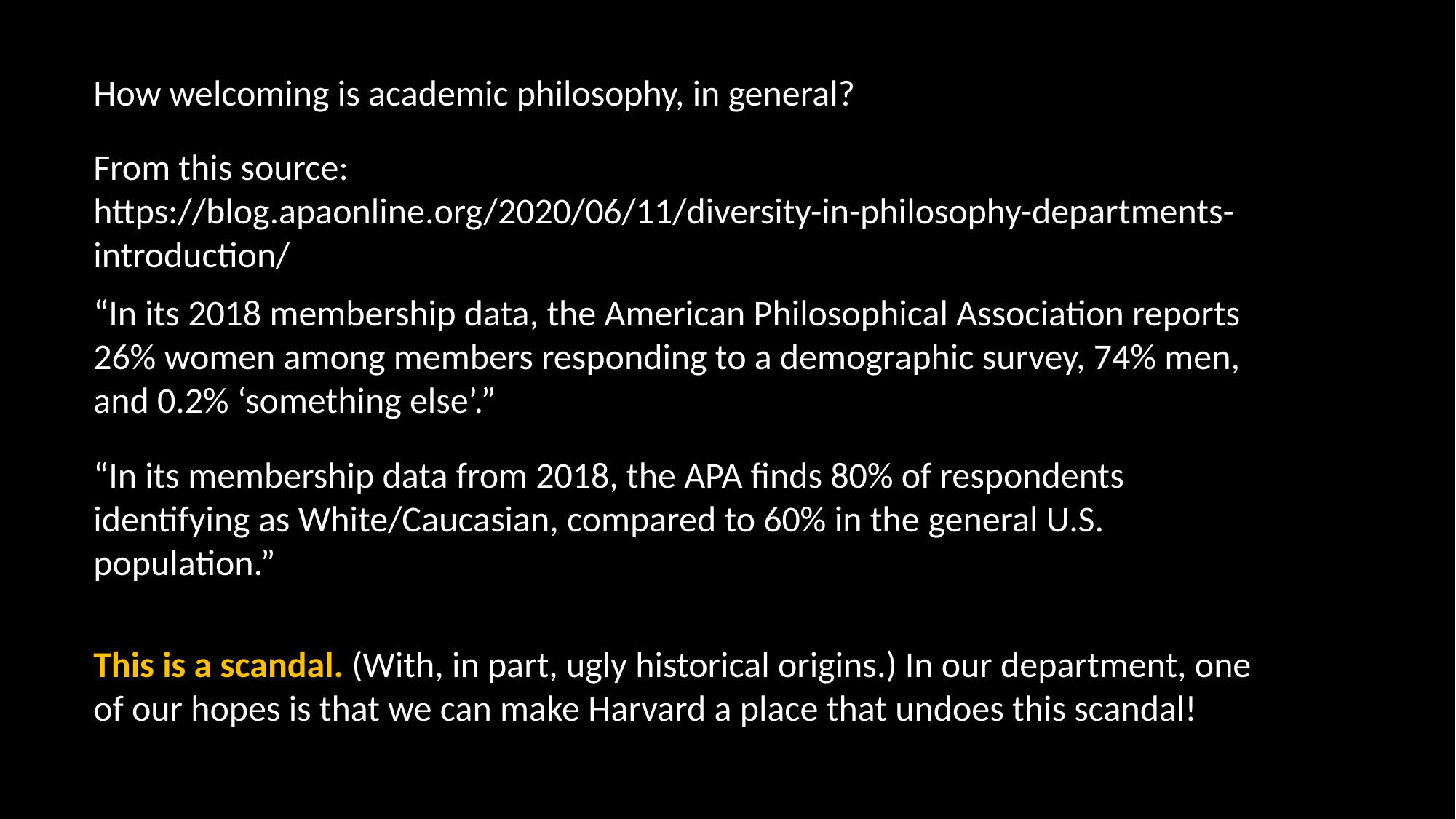

How welcoming is academic philosophy, in general?
From this source:
https://blog.apaonline.org/2020/06/11/diversity-in-philosophy-departments-introduction/
“In its 2018 membership data, the American Philosophical Association reports 26% women among members responding to a demographic survey, 74% men, and 0.2% ‘something else’.”
“In its membership data from 2018, the APA finds 80% of respondents identifying as White/Caucasian, compared to 60% in the general U.S. population.”
This is a scandal. (With, in part, ugly historical origins.) In our department, one of our hopes is that we can make Harvard a place that undoes this scandal!